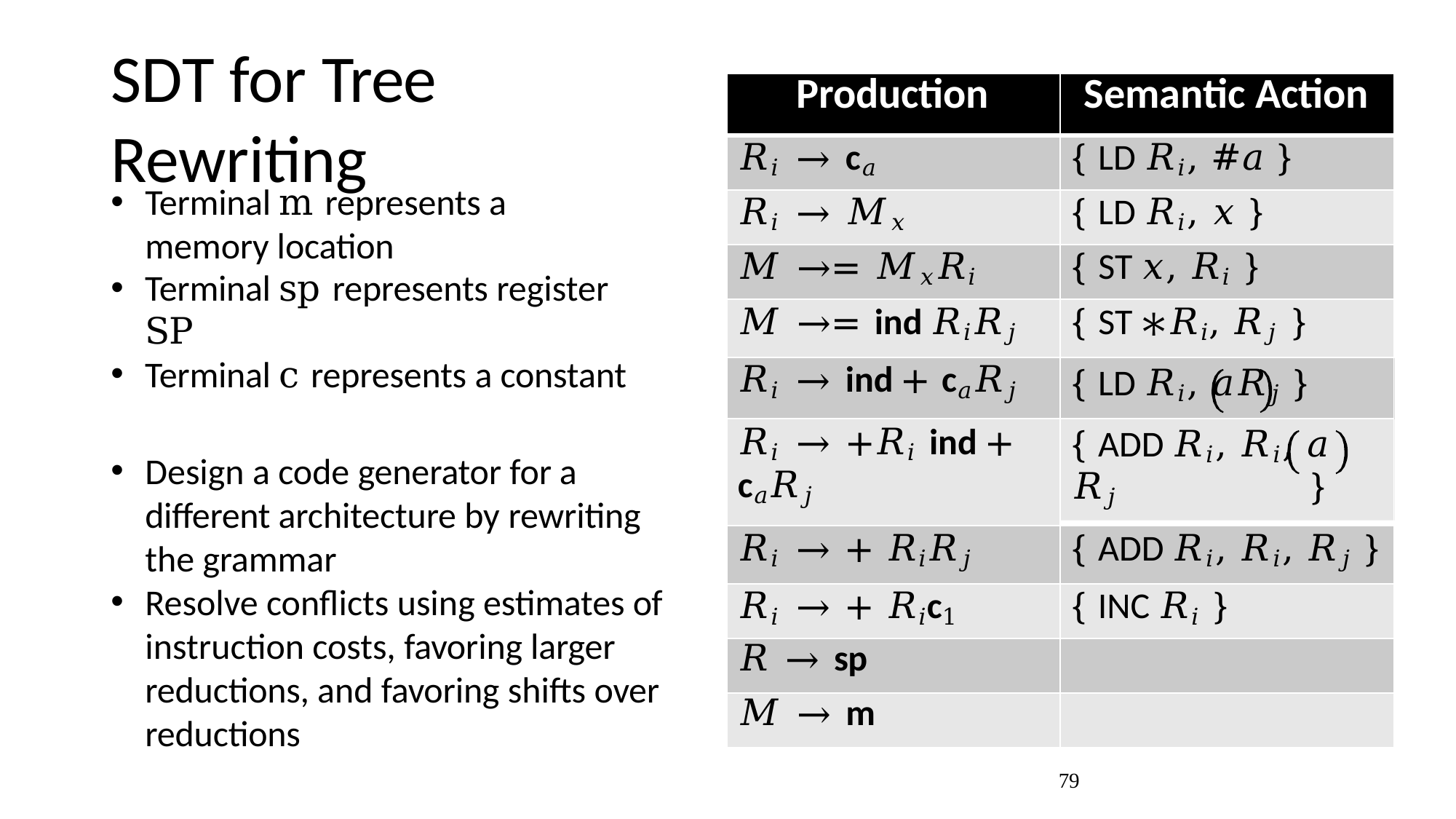

# SDT for Tree Rewriting
| Production | Semantic Action |
| --- | --- |
| 𝑅𝑖 → c𝑎 | { LD 𝑅𝑖, #𝑎 } |
| 𝑅𝑖 → 𝑀𝑥 | { LD 𝑅𝑖, 𝑥 } |
| 𝑀 →= 𝑀𝑥𝑅𝑖 | { ST 𝑥, 𝑅𝑖 } |
| 𝑀 →= ind 𝑅𝑖𝑅𝑗 | { ST ∗𝑅𝑖, 𝑅𝑗 } |
| 𝑅𝑖 → ind + c𝑎𝑅𝑗 | { LD 𝑅𝑖, 𝑎 𝑅𝑗 } |
| 𝑅𝑖 → +𝑅𝑖 ind + c𝑎𝑅𝑗 | { ADD 𝑅𝑖, 𝑅𝑖, 𝑎 𝑅𝑗 } |
| 𝑅𝑖 → + 𝑅𝑖𝑅𝑗 | { ADD 𝑅𝑖, 𝑅𝑖, 𝑅𝑗 } |
| 𝑅𝑖 → + 𝑅𝑖c1 | { INC 𝑅𝑖 } |
| 𝑅 → sp |  |
| 𝑀 → m |  |
Terminal m represents a memory location
Terminal sp represents register SP
Terminal c represents a constant

Design a code generator for a different architecture by rewriting the grammar
Resolve conflicts using estimates of instruction costs, favoring larger reductions, and favoring shifts over reductions

79